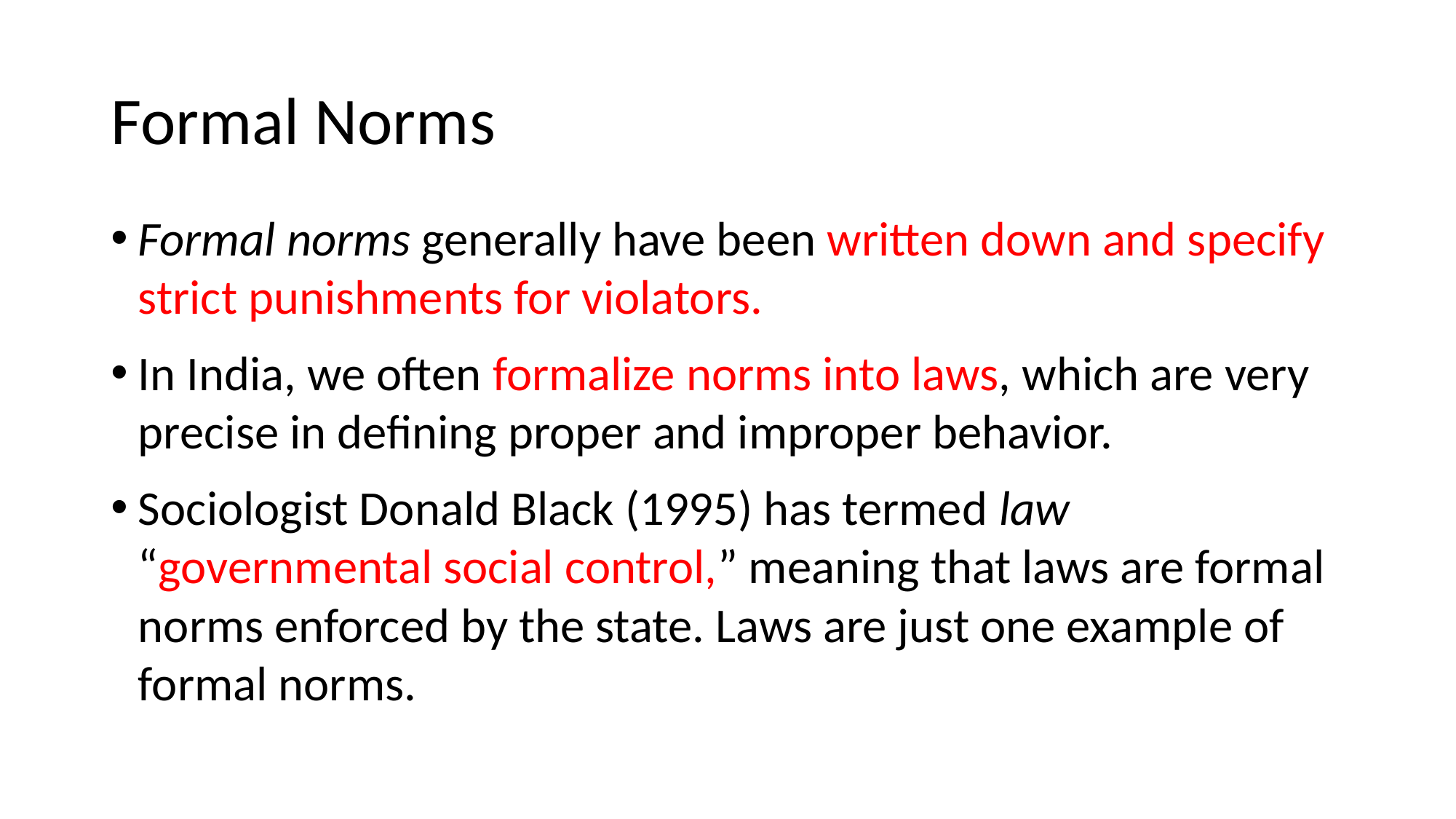

# Formal Norms
Formal norms generally have been written down and specify strict punishments for violators.
In India, we often formalize norms into laws, which are very precise in defining proper and improper behavior.
Sociologist Donald Black (1995) has termed law “governmental social control,” meaning that laws are formal norms enforced by the state. Laws are just one example of formal norms.